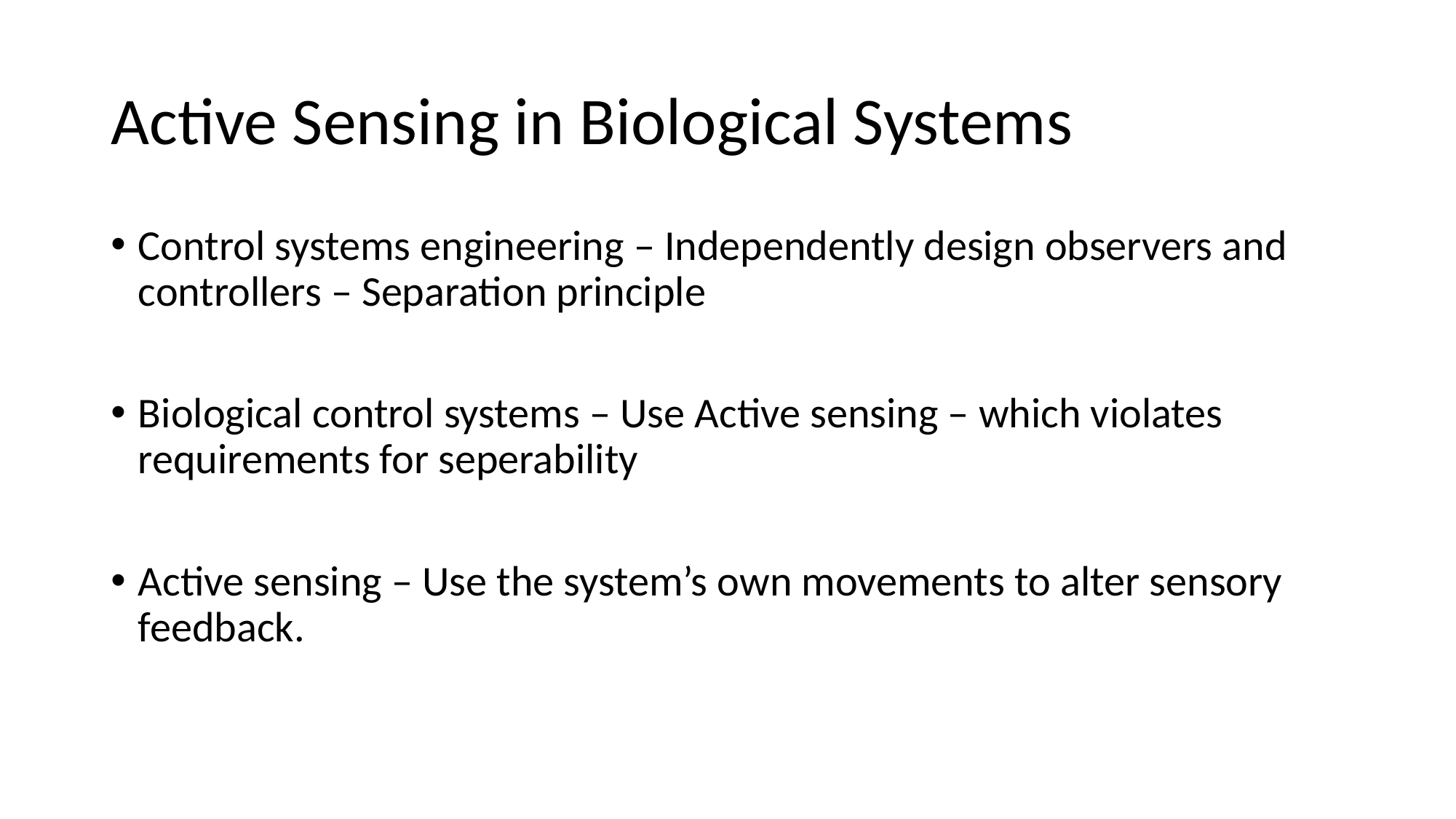

# Active Sensing in Biological Systems
Control systems engineering – Independently design observers and controllers – Separation principle

Biological control systems – Use Active sensing – which violates requirements for seperability

Active sensing – Use the system’s own movements to alter sensory feedback.